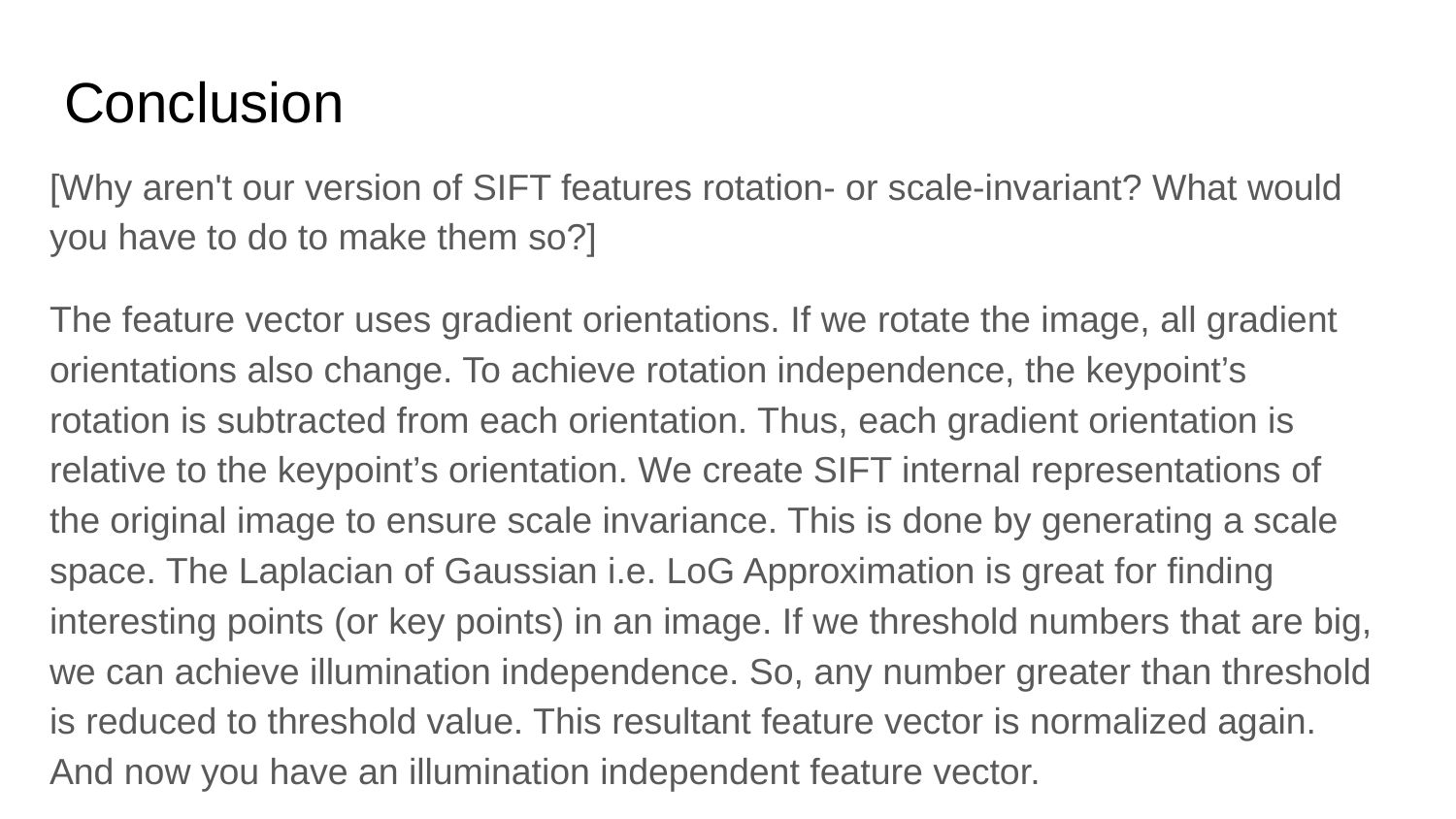

# Conclusion
[Why aren't our version of SIFT features rotation- or scale-invariant? What would you have to do to make them so?]
The feature vector uses gradient orientations. If we rotate the image, all gradient orientations also change. To achieve rotation independence, the keypoint’s rotation is subtracted from each orientation. Thus, each gradient orientation is relative to the keypoint’s orientation. We create SIFT internal representations of the original image to ensure scale invariance. This is done by generating a scale space. The Laplacian of Gaussian i.e. LoG Approximation is great for finding interesting points (or key points) in an image. If we threshold numbers that are big, we can achieve illumination independence. So, any number greater than threshold is reduced to threshold value. This resultant feature vector is normalized again. And now you have an illumination independent feature vector.